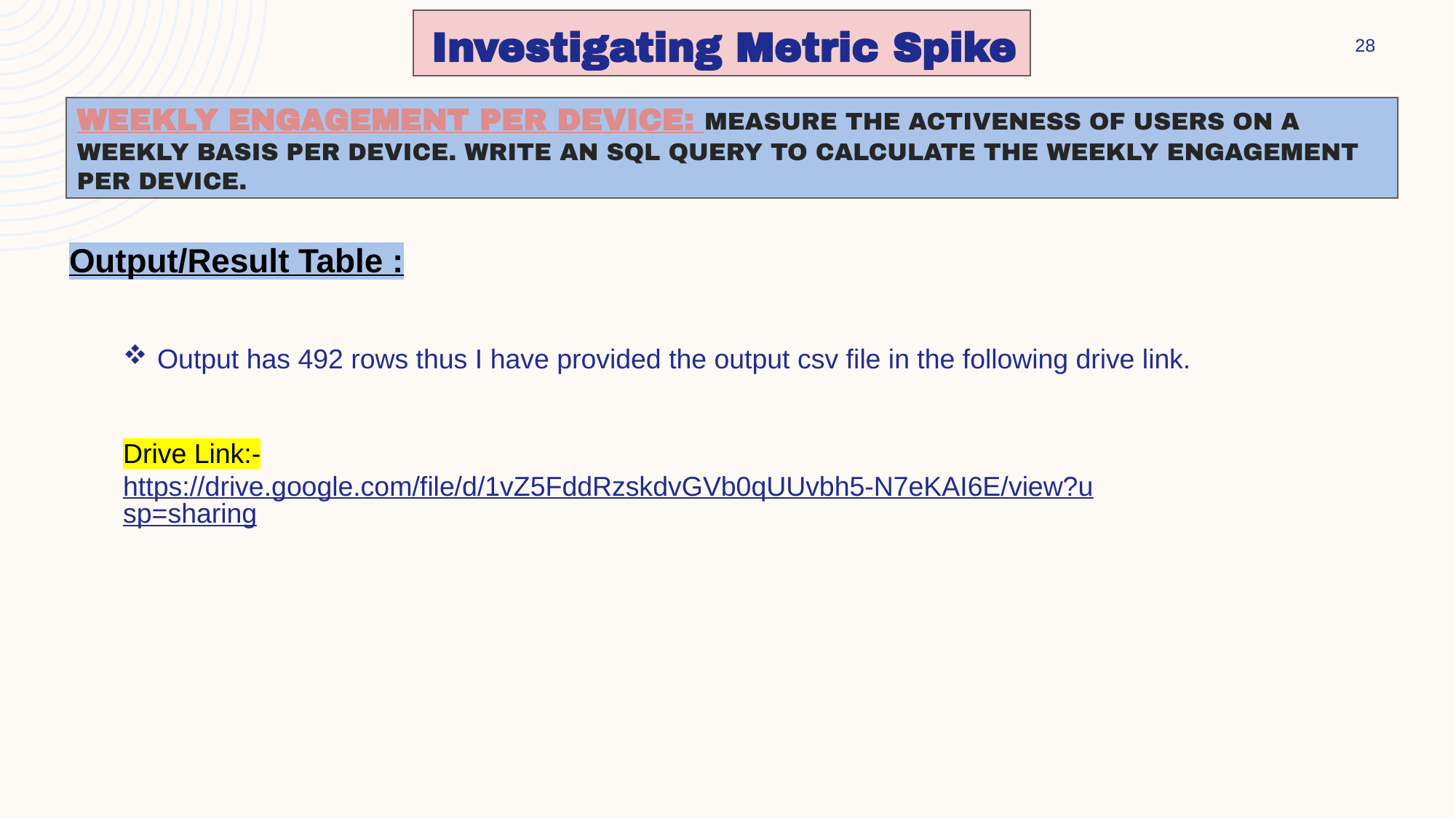

Investigating Metric Spike
28
# Weekly Engagement Per Device: Measure the activeness of users on a weekly basis per device. Write an SQL query to calculate the weekly engagement per device.

Output/Result Table :

Output has 492 rows thus I have provided the output csv file in the following drive link.
Drive Link:-
https://drive.google.com/file/d/1vZ5FddRzskdvGVb0qUUvbh5-N7eKAI6E/view?usp=sharing